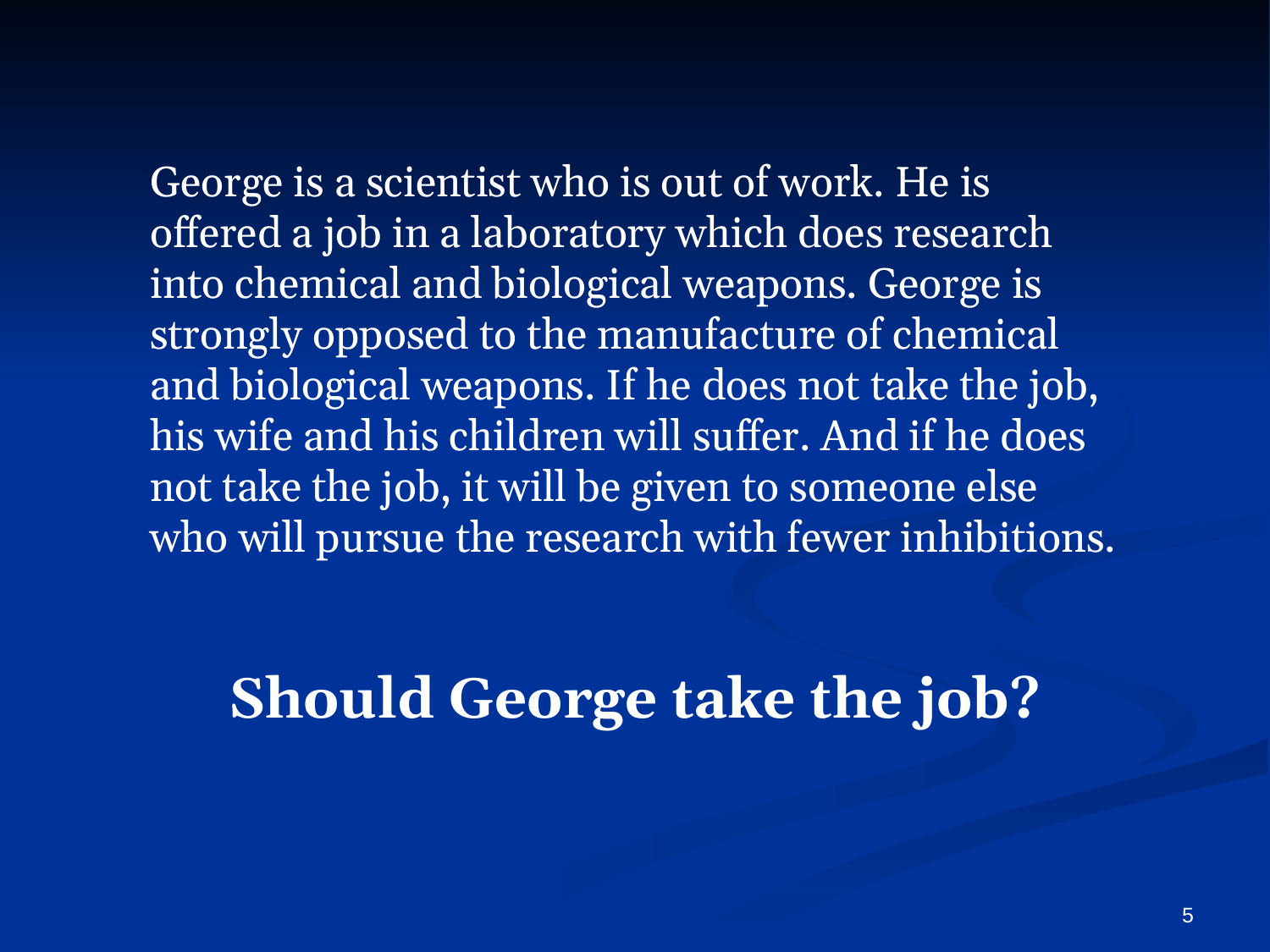

George is a scientist who is out of work. He is offered a job in a laboratory which does research into chemical and biological weapons. George is strongly opposed to the manufacture of chemical and biological weapons. If he does not take the job, his wife and his children will suffer. And if he does not take the job, it will be given to someone else who will pursue the research with fewer inhibitions.

Should George take the job?
5